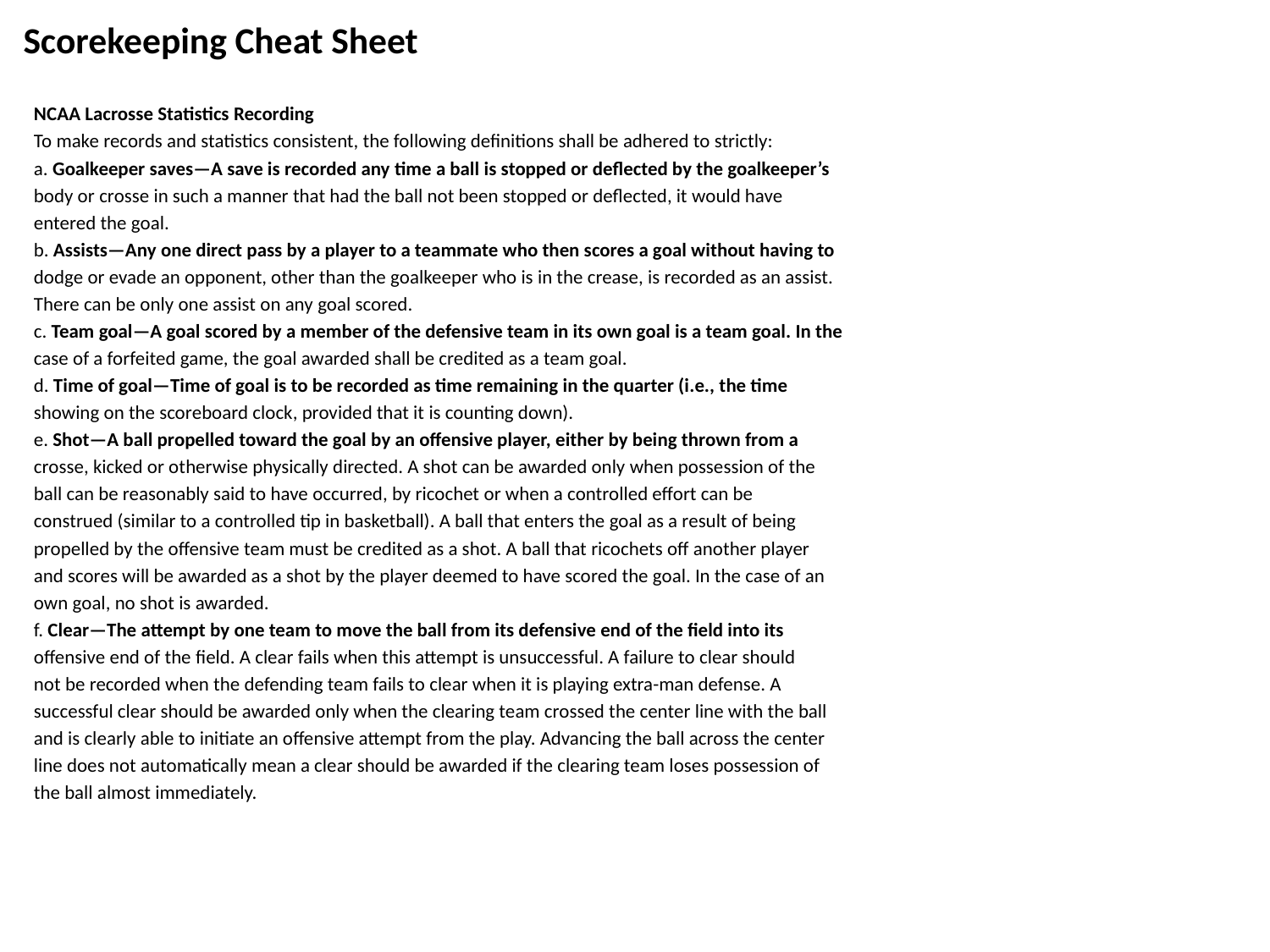

# Scorekeeping Cheat Sheet
NCAA Lacrosse Statistics Recording
To make records and statistics consistent, the following definitions shall be adhered to strictly:
a. Goalkeeper saves—A save is recorded any time a ball is stopped or deflected by the goalkeeper’s
body or crosse in such a manner that had the ball not been stopped or deflected, it would have
entered the goal.
b. Assists—Any one direct pass by a player to a teammate who then scores a goal without having to
dodge or evade an opponent, other than the goalkeeper who is in the crease, is recorded as an assist.
There can be only one assist on any goal scored.
c. Team goal—A goal scored by a member of the defensive team in its own goal is a team goal. In the
case of a forfeited game, the goal awarded shall be credited as a team goal.
d. Time of goal—Time of goal is to be recorded as time remaining in the quarter (i.e., the time
showing on the scoreboard clock, provided that it is counting down).
e. Shot—A ball propelled toward the goal by an offensive player, either by being thrown from a
crosse, kicked or otherwise physically directed. A shot can be awarded only when possession of the
ball can be reasonably said to have occurred, by ricochet or when a controlled effort can be
construed (similar to a controlled tip in basketball). A ball that enters the goal as a result of being
propelled by the offensive team must be credited as a shot. A ball that ricochets off another player
and scores will be awarded as a shot by the player deemed to have scored the goal. In the case of an
own goal, no shot is awarded.
f. Clear—The attempt by one team to move the ball from its defensive end of the field into its
offensive end of the field. A clear fails when this attempt is unsuccessful. A failure to clear should
not be recorded when the defending team fails to clear when it is playing extra-man defense. A
successful clear should be awarded only when the clearing team crossed the center line with the ball
and is clearly able to initiate an offensive attempt from the play. Advancing the ball across the center
line does not automatically mean a clear should be awarded if the clearing team loses possession of
the ball almost immediately.